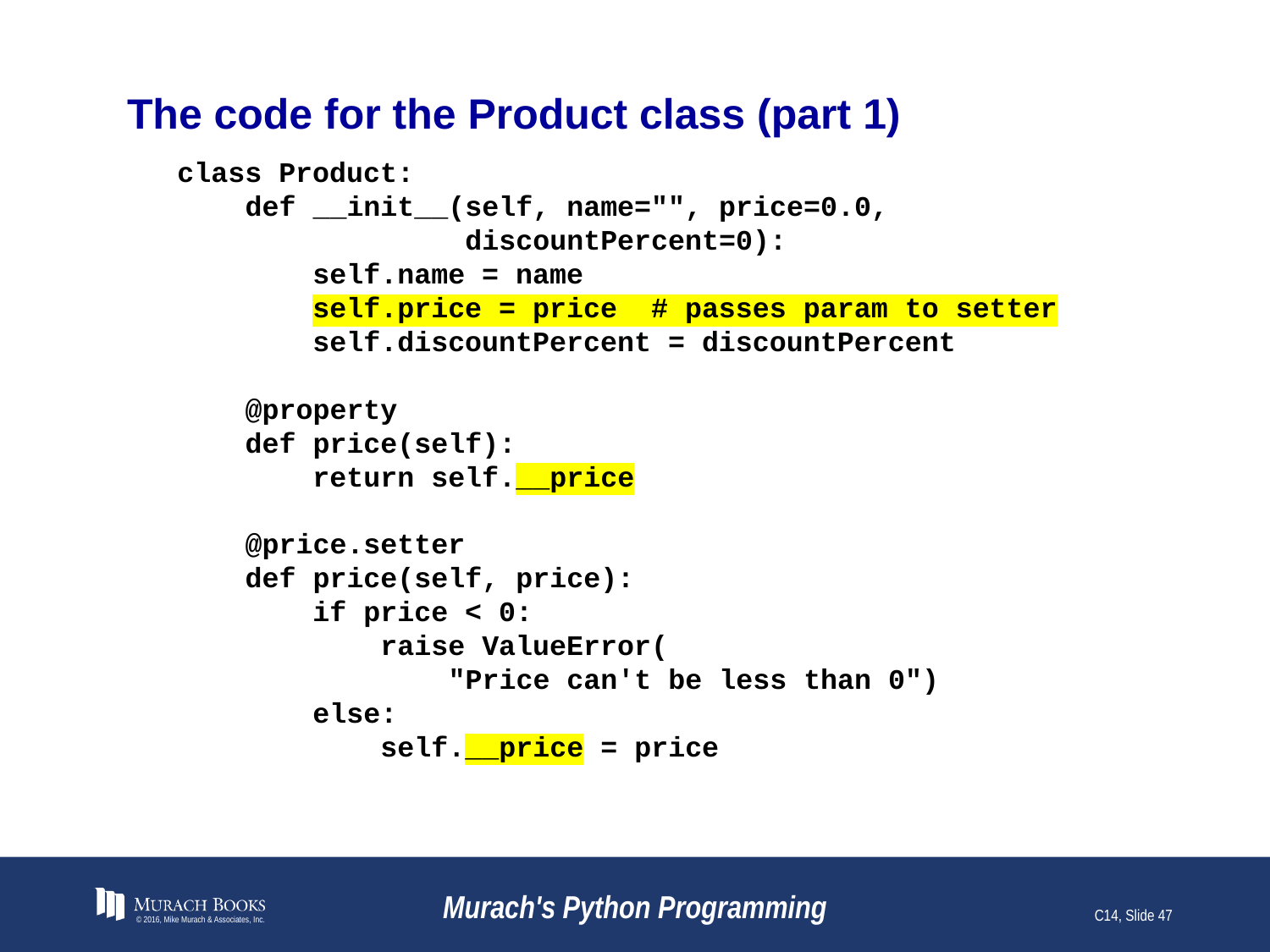

# The code for the Product class (part 1)
class Product:
    def __init__(self, name="", price=0.0,
                 discountPercent=0):
        self.name = name
        self.price = price  # passes param to setter
        self.discountPercent = discountPercent

    @property
    def price(self):
        return self.__price

    @price.setter
    def price(self, price):
        if price < 0:
            raise ValueError(
                "Price can't be less than 0")
        else:
            self.__price = price

© 2016, Mike Murach & Associates, Inc.
Murach's Python Programming

C14, Slide 47